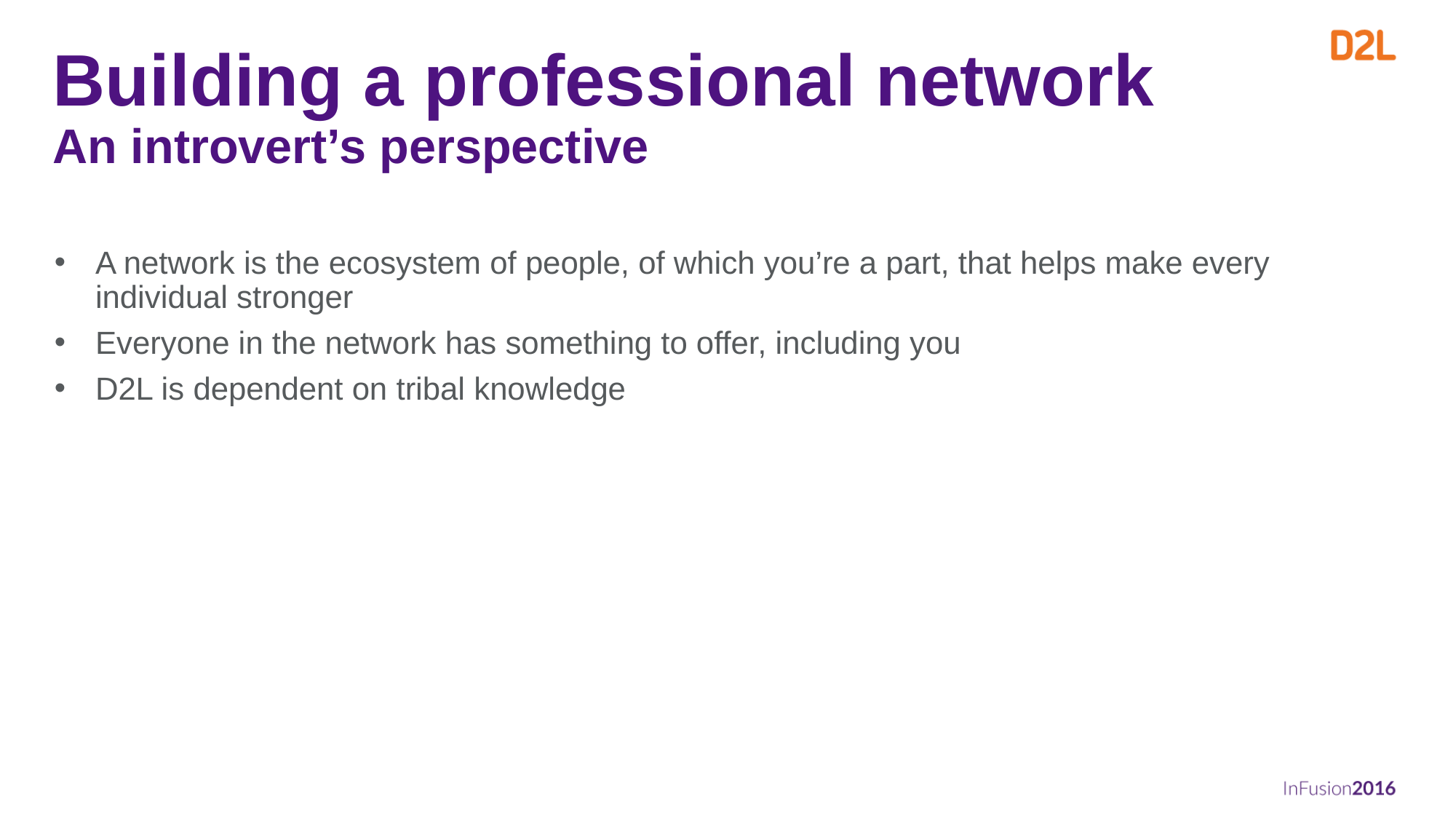

# Building a professional network An introvert’s perspective
A network is the ecosystem of people, of which you’re a part, that helps make every individual stronger
Everyone in the network has something to offer, including you
D2L is dependent on tribal knowledge